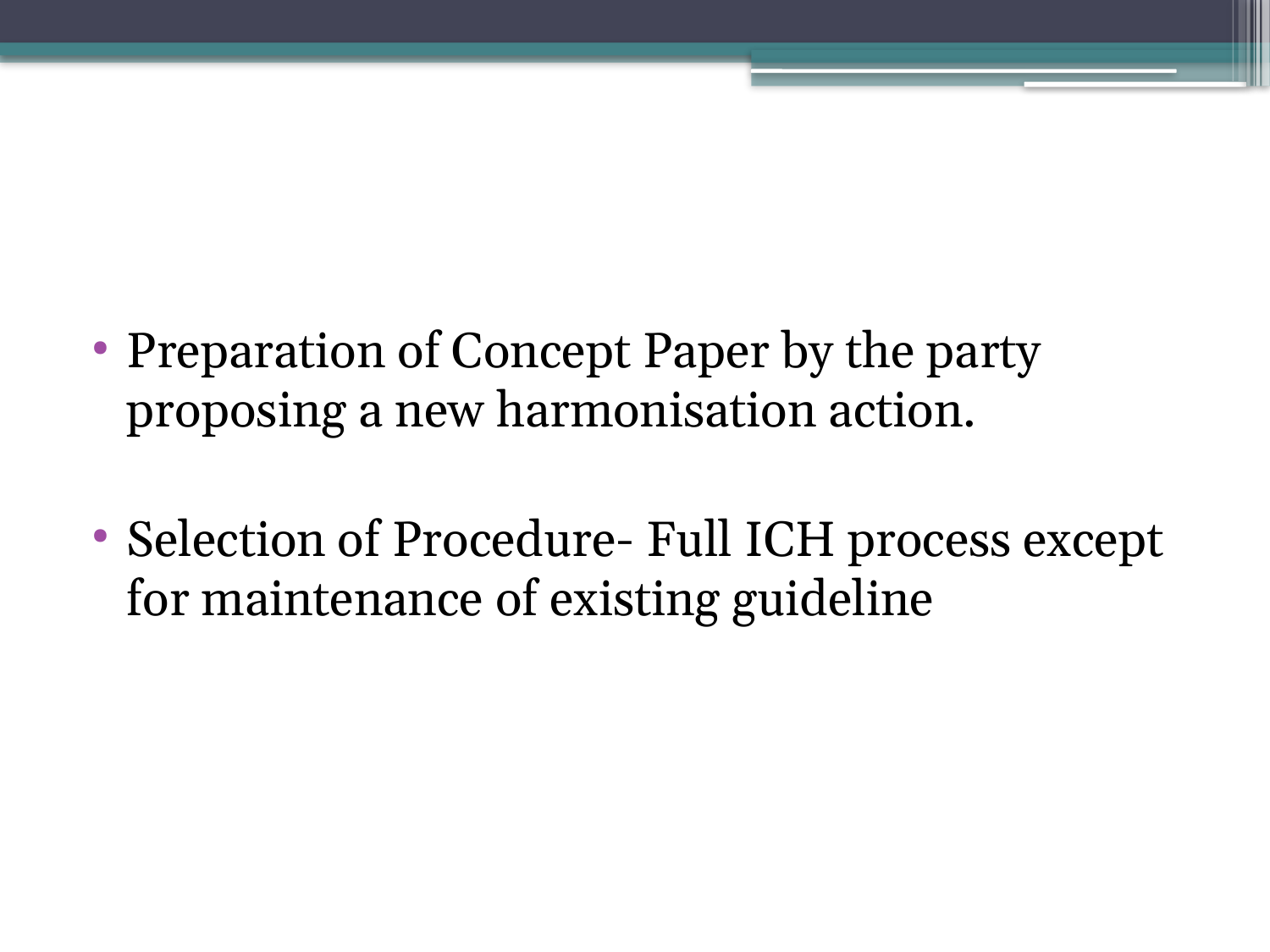

#
Preparation of Concept Paper by the party proposing a new harmonisation action.

Selection of Procedure- Full ICH process except for maintenance of existing guideline